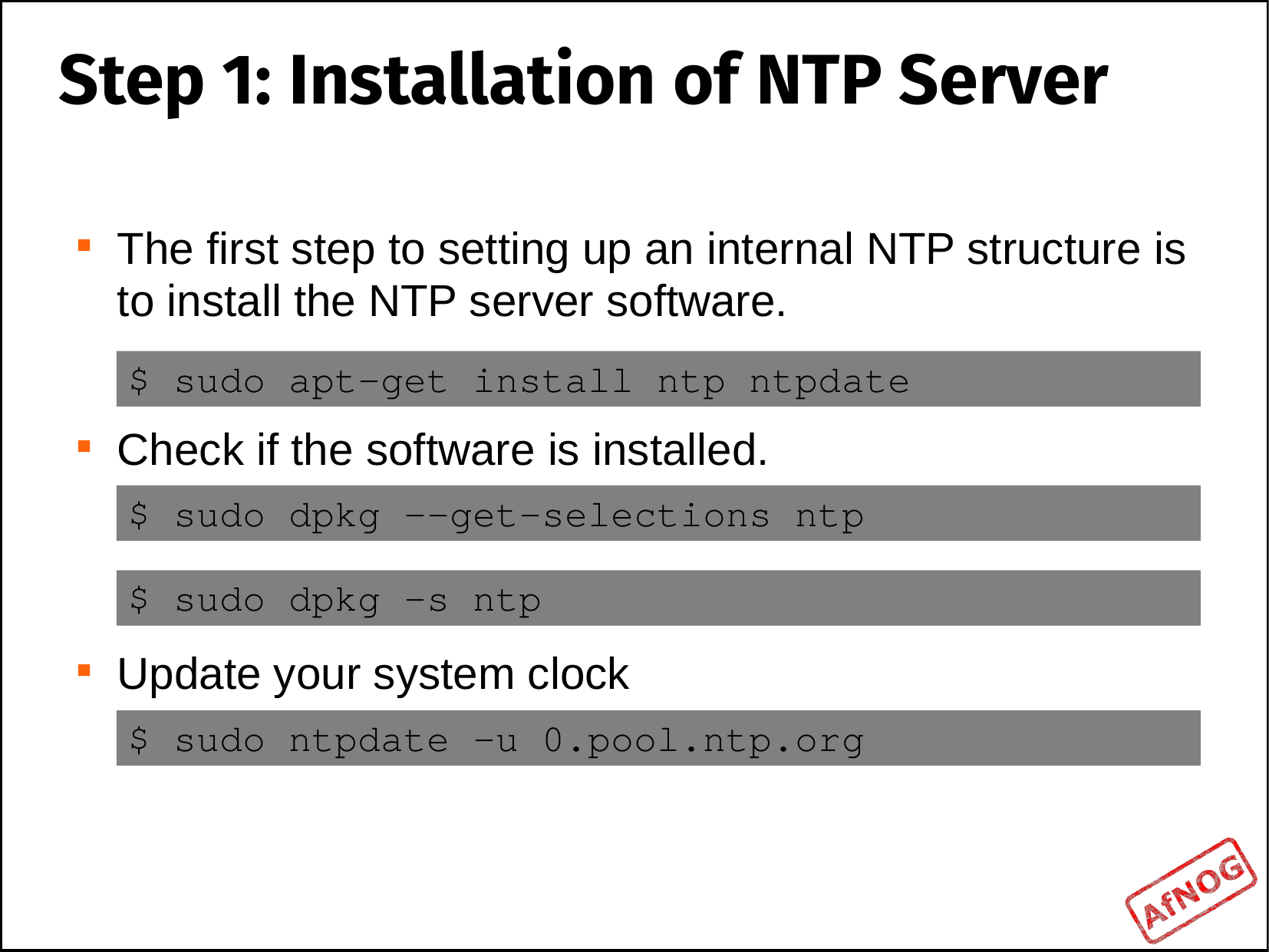

Step 1: Installation of NTP Server
The first step to setting up an internal NTP structure is to install the NTP server software.

Check if the software is installed.

Update your system clock
$ sudo apt-get install ntp ntpdate
$ sudo dpkg --get-selections ntp
$ sudo dpkg -s ntp
$ sudo ntpdate –u 0.pool.ntp.org